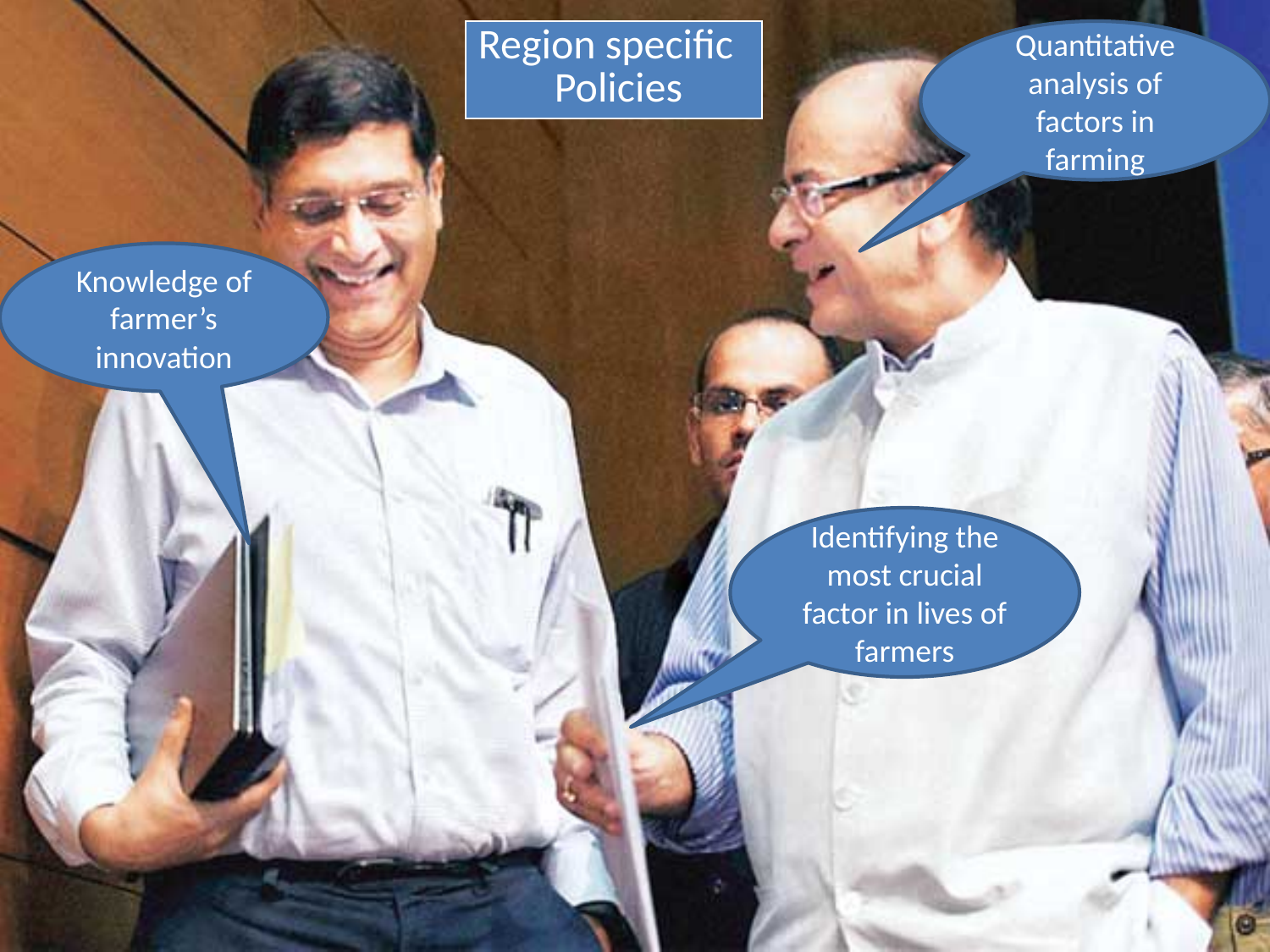

| Region specific Policies |
| --- |
Quantitative analysis of factors in farming
Knowledge of farmer’s innovation
Identifying the most crucial factor in lives of farmers